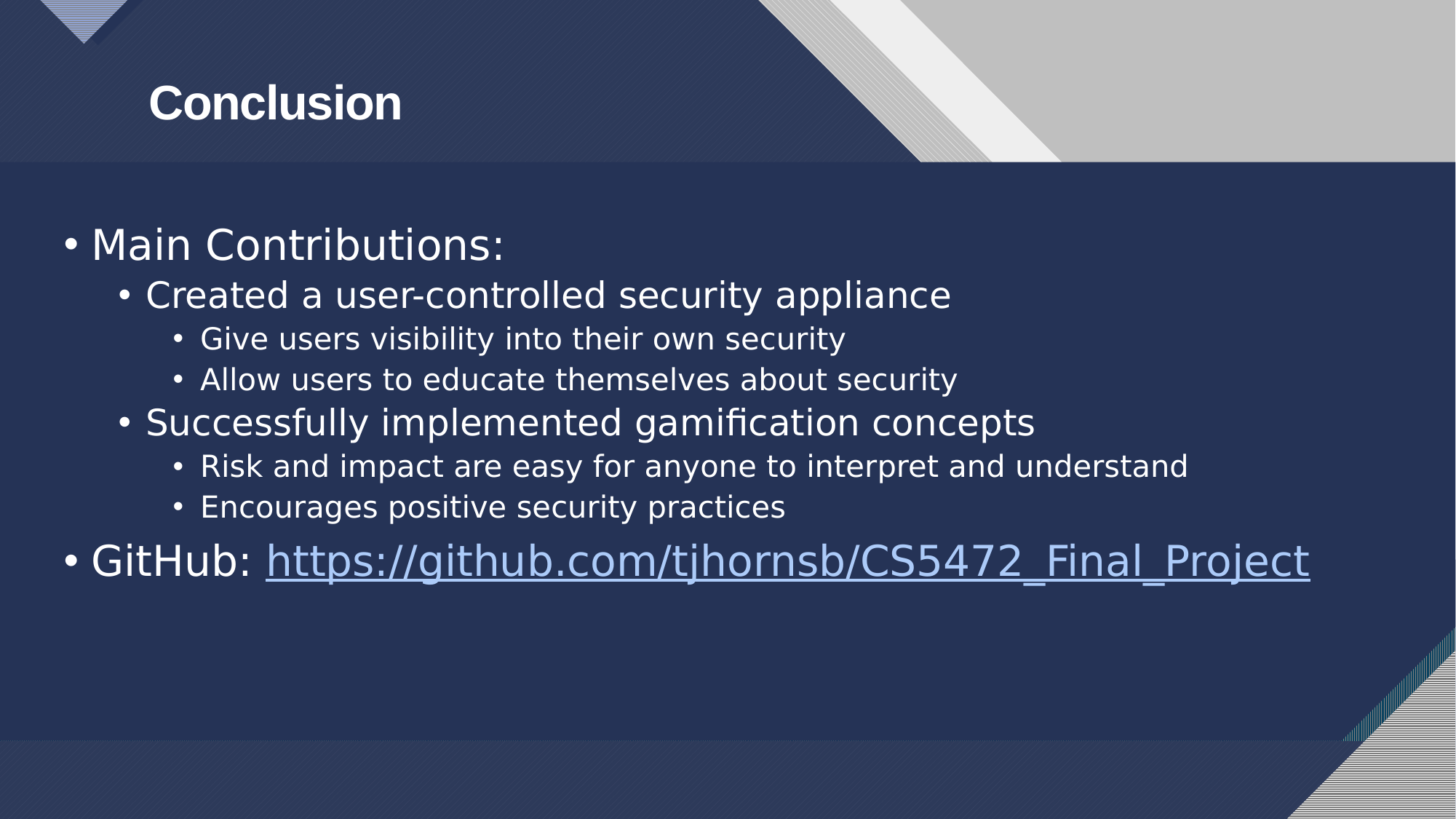

# Conclusion
Main Contributions:
Created a user-controlled security appliance
Give users visibility into their own security
Allow users to educate themselves about security
Successfully implemented gamification concepts
Risk and impact are easy for anyone to interpret and understand
Encourages positive security practices
GitHub: https://github.com/tjhornsb/CS5472_Final_Project